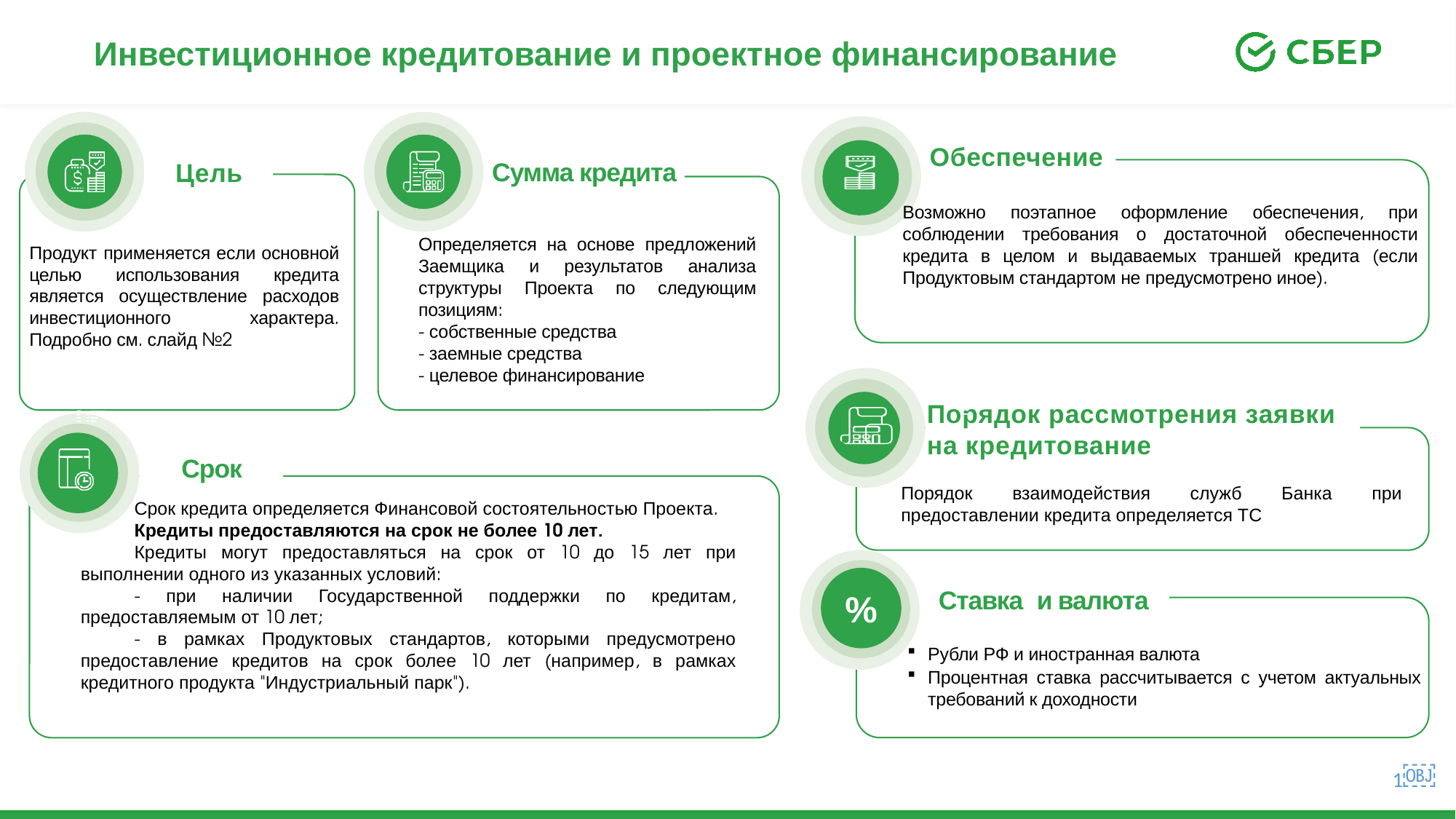

Инвестиционное кредитование и проектное финансирование

Обеспечение

Сумма кредита
Цель

ч

ч

Возможно поэтапное оформление обеспечения, при соблюдении требования о достаточной обеспеченности кредита в целом и выдаваемых траншей кредита (если Продуктовым стандартом не предусмотрено иное).
Определяется на основе предложений Заемщика и результатов анализа структуры Проекта по следующим позициям:
- собственные средства
- заемные средства
- целевое финансирование
Продукт применяется если основной целью использования кредита является осуществление расходов инвестиционного характера. Подробно см. слайд №2

Порядок рассмотрения заявки на кредитование

Срок

ч
Порядок взаимодействия служб Банка при предоставлении кредита определяется ТС
Срок кредита определяется Финансовой состоятельностью Проекта.
Кредиты предоставляются на срок не более 10 лет.
Кредиты могут предоставляться на срок от 10 до 15 лет при выполнении одного из указанных условий:
- при наличии Государственной поддержки по кредитам, предоставляемым от 10 лет;
- в рамках Продуктовых стандартов, которыми предусмотрено предоставление кредитов на срок более 10 лет (например, в рамках кредитного продукта "Индустриальный парк").

%
Ставка  и валюта

Рубли РФ и иностранная валюта
Процентная ставка рассчитывается с учетом актуальных требований к доходности